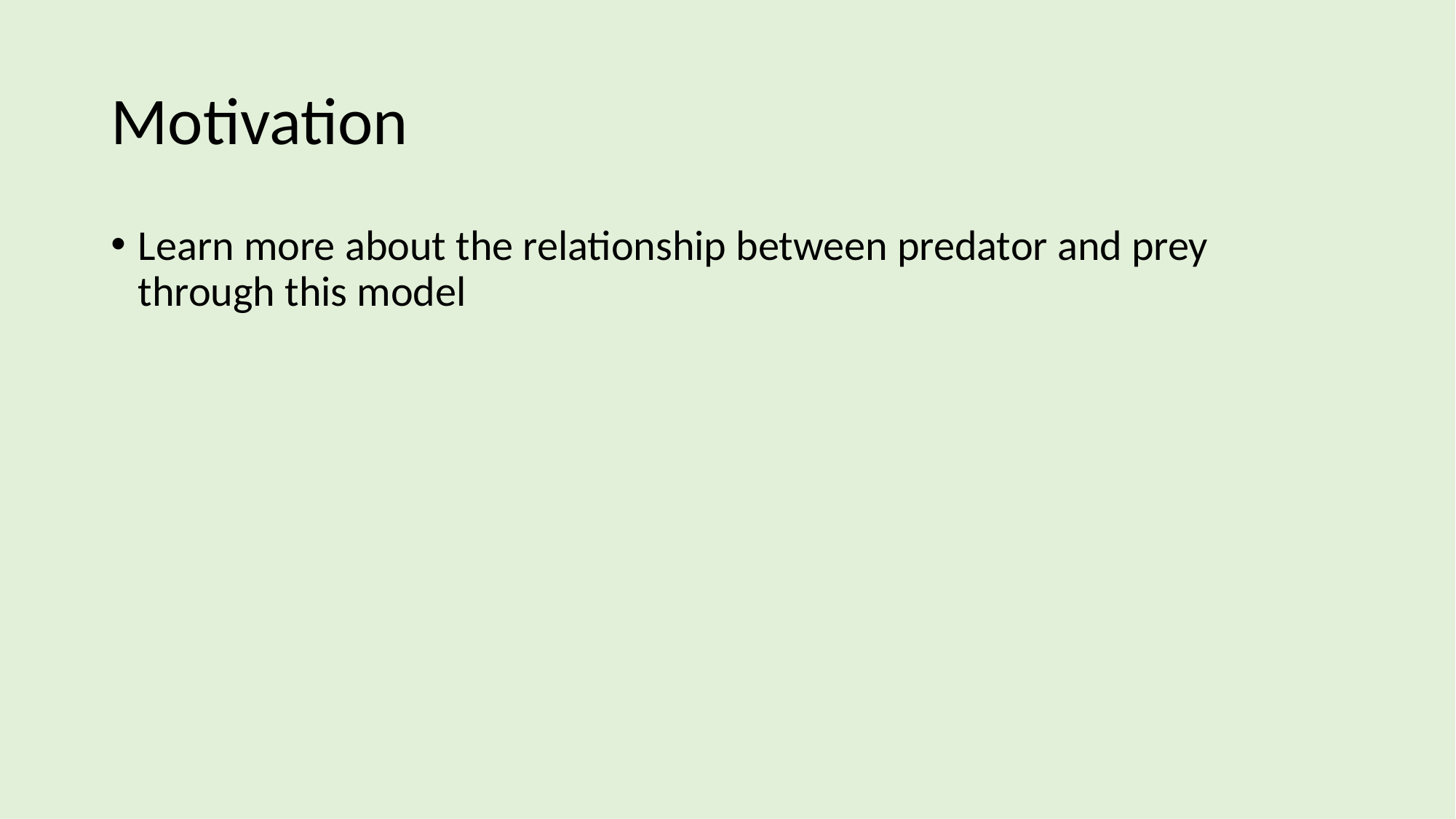

# Motivation
Learn more about the relationship between predator and prey through this model